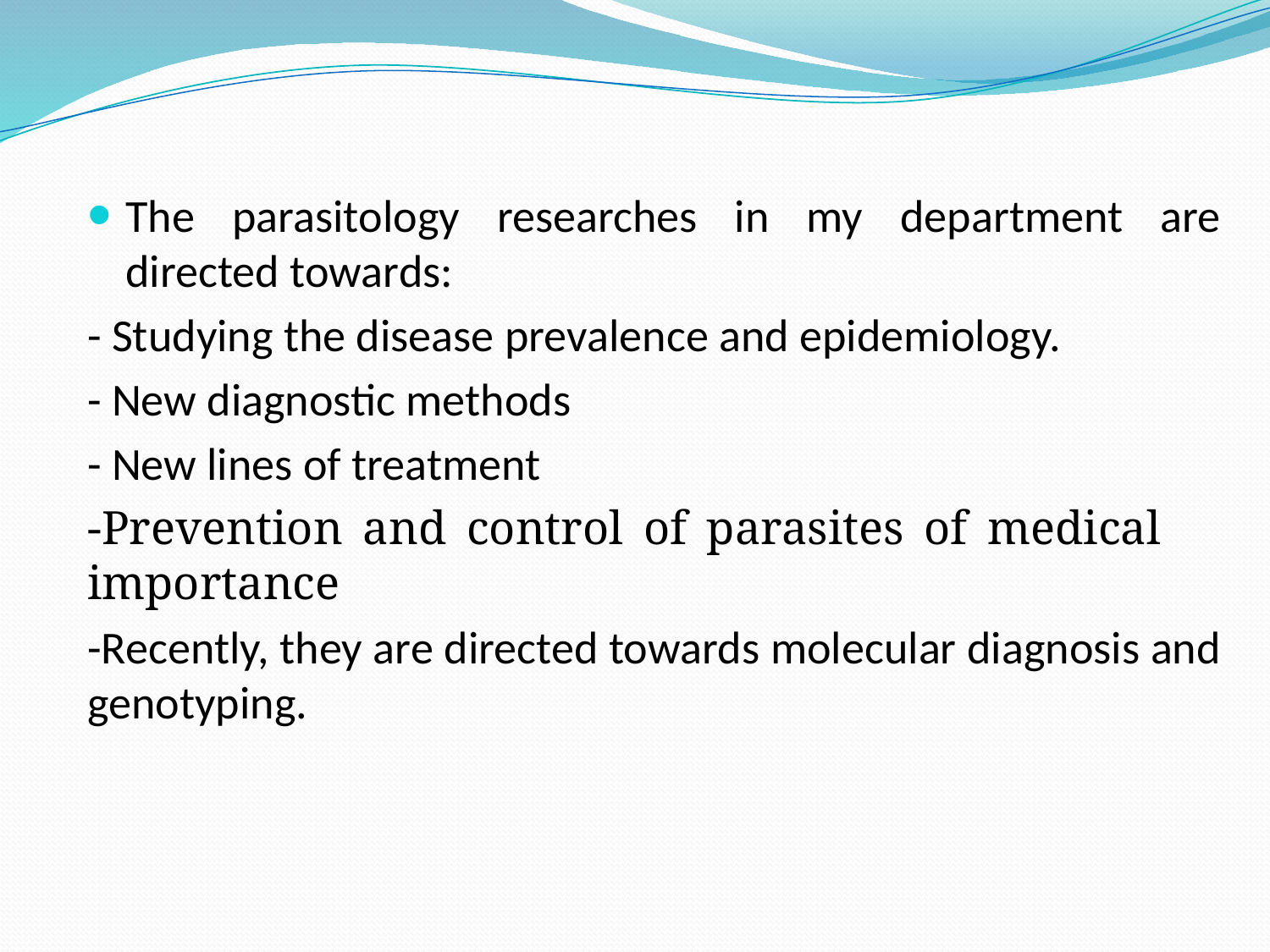

The parasitology researches in my department are directed towards:
- Studying the disease prevalence and epidemiology.
- New diagnostic methods
- New lines of treatment
-Prevention and control of parasites of medical    importance
-Recently, they are directed towards molecular diagnosis and genotyping.